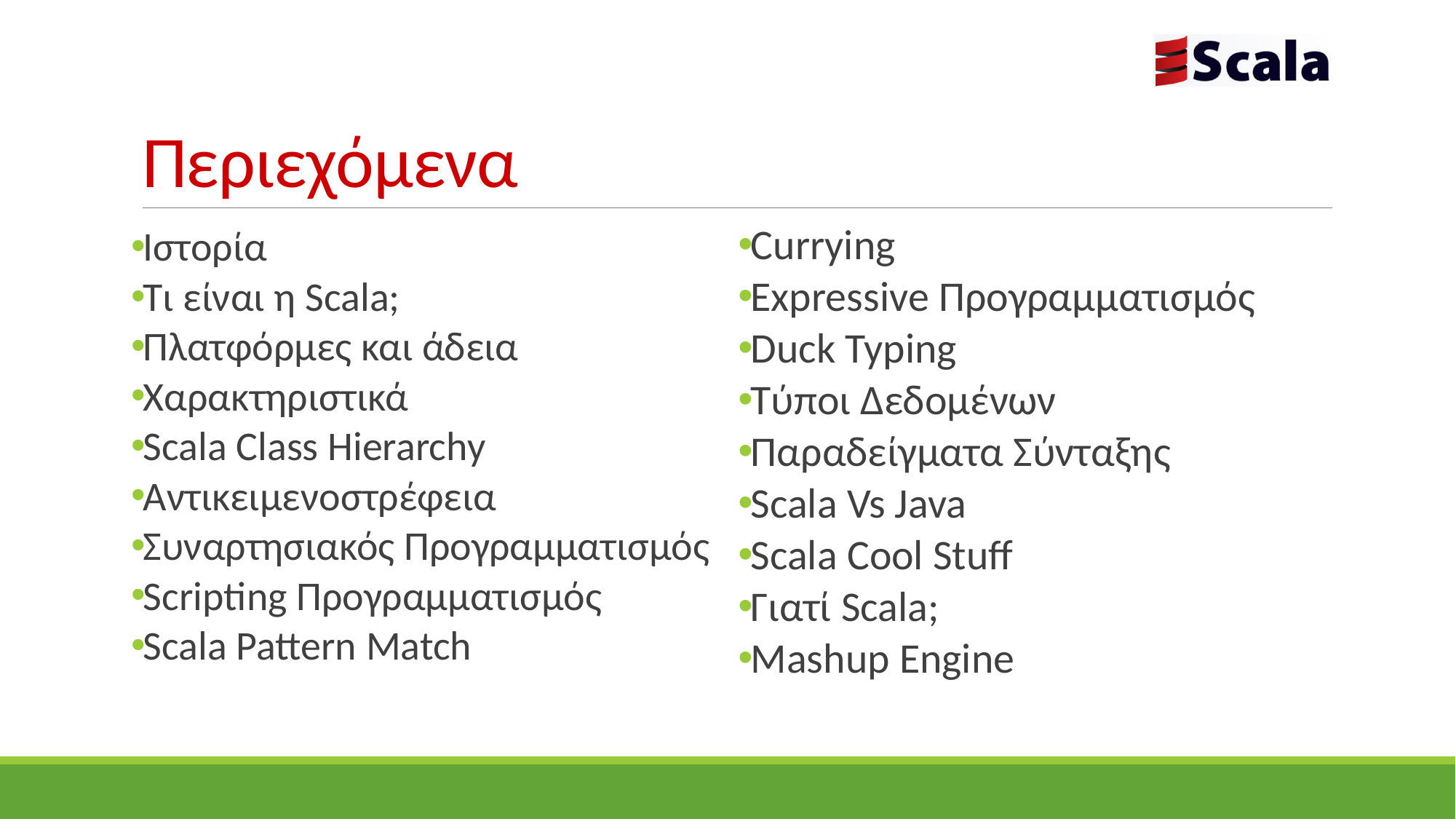

# Περιεχόμενα
Currying
Expressive Προγραμματισμός
Duck Typing
Τύποι Δεδομένων
Παραδείγματα Σύνταξης
Scala Vs Java
Scala Cool Stuff
Γιατί Scala;
Mashup Engine

Ιστορία
Τι είναι η Scala;
Πλατφόρμες και άδεια
Χαρακτηριστικά
Scala Class Hierarchy
Αντικειμενοστρέφεια
Συναρτησιακός Προγραμματισμός
Scripting Προγραμματισμός
Scala Pattern Match